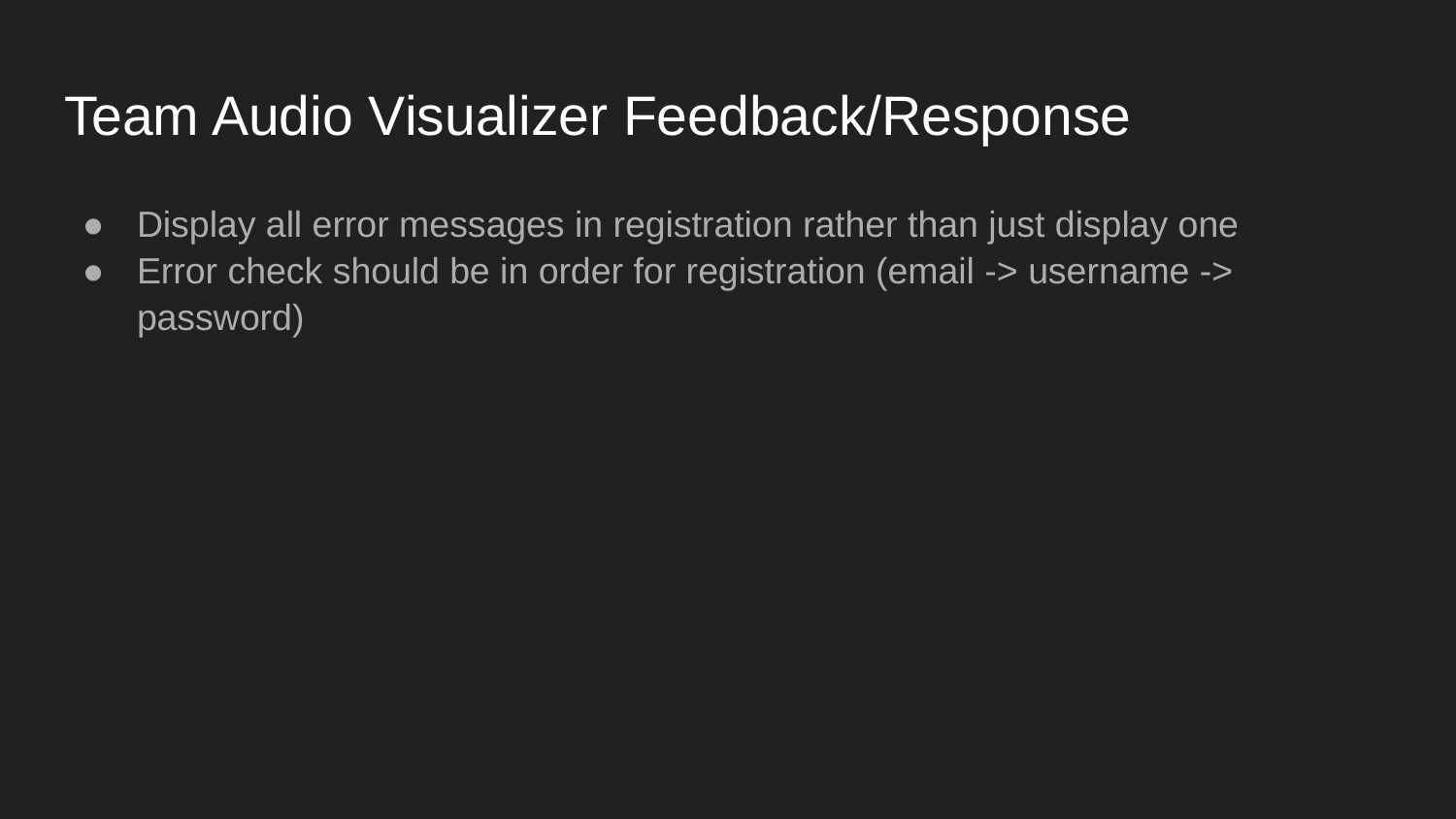

# Team Audio Visualizer Feedback/Response
Display all error messages in registration rather than just display one
Error check should be in order for registration (email -> username -> password)